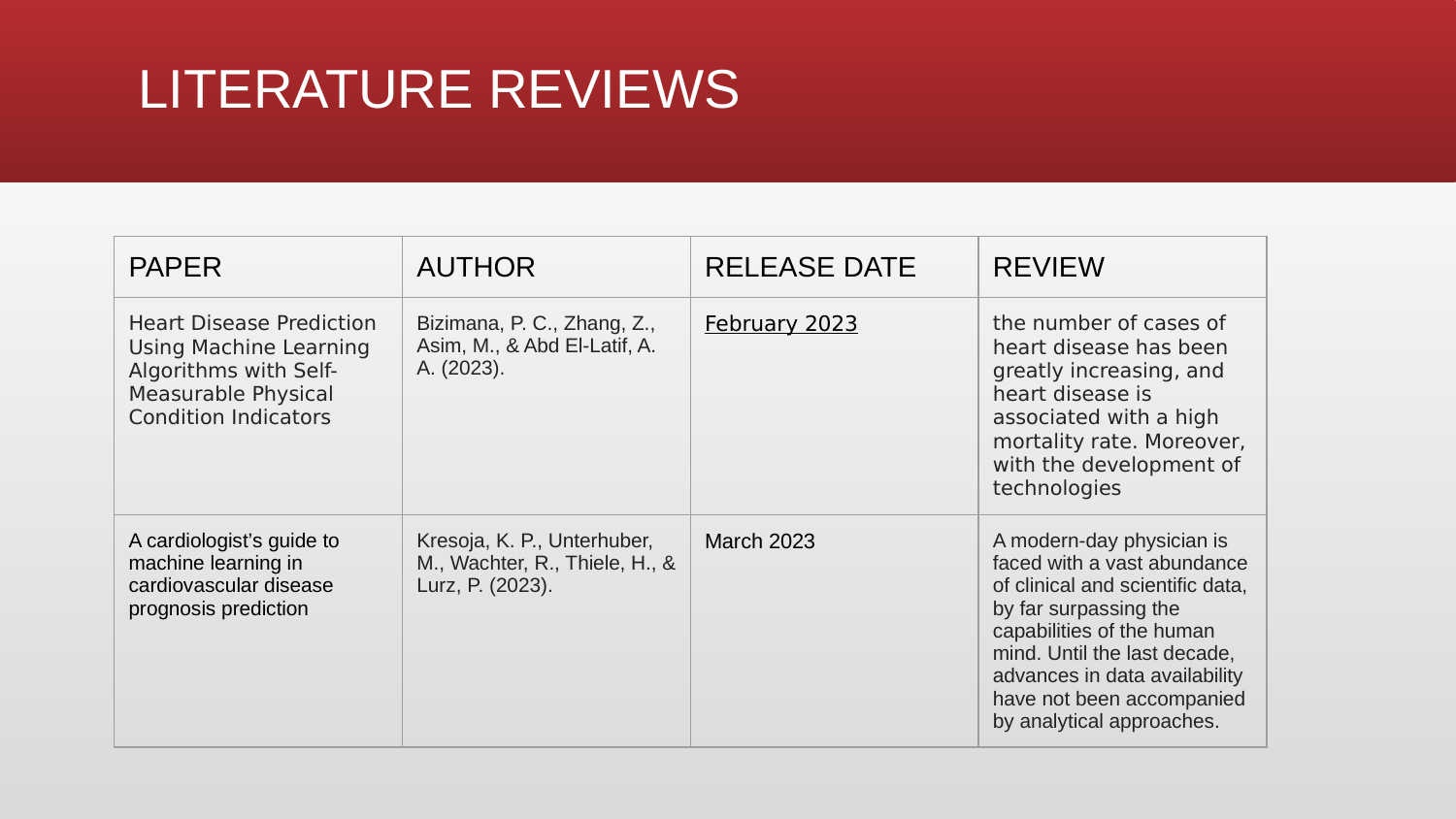

# LITERATURE REVIEWS
| PAPER | AUTHOR | RELEASE DATE | REVIEW |
| --- | --- | --- | --- |
| Heart Disease Prediction Using Machine Learning Algorithms with Self-Measurable Physical Condition Indicators | Bizimana, P. C., Zhang, Z., Asim, M., & Abd El-Latif, A. A. (2023). | February 2023 | the number of cases of heart disease has been greatly increasing, and heart disease is associated with a high mortality rate. Moreover, with the development of technologies |
| A cardiologist’s guide to machine learning in cardiovascular disease prognosis prediction | Kresoja, K. P., Unterhuber, M., Wachter, R., Thiele, H., & Lurz, P. (2023). | March 2023 | A modern-day physician is faced with a vast abundance of clinical and scientific data, by far surpassing the capabilities of the human mind. Until the last decade, advances in data availability have not been accompanied by analytical approaches. |